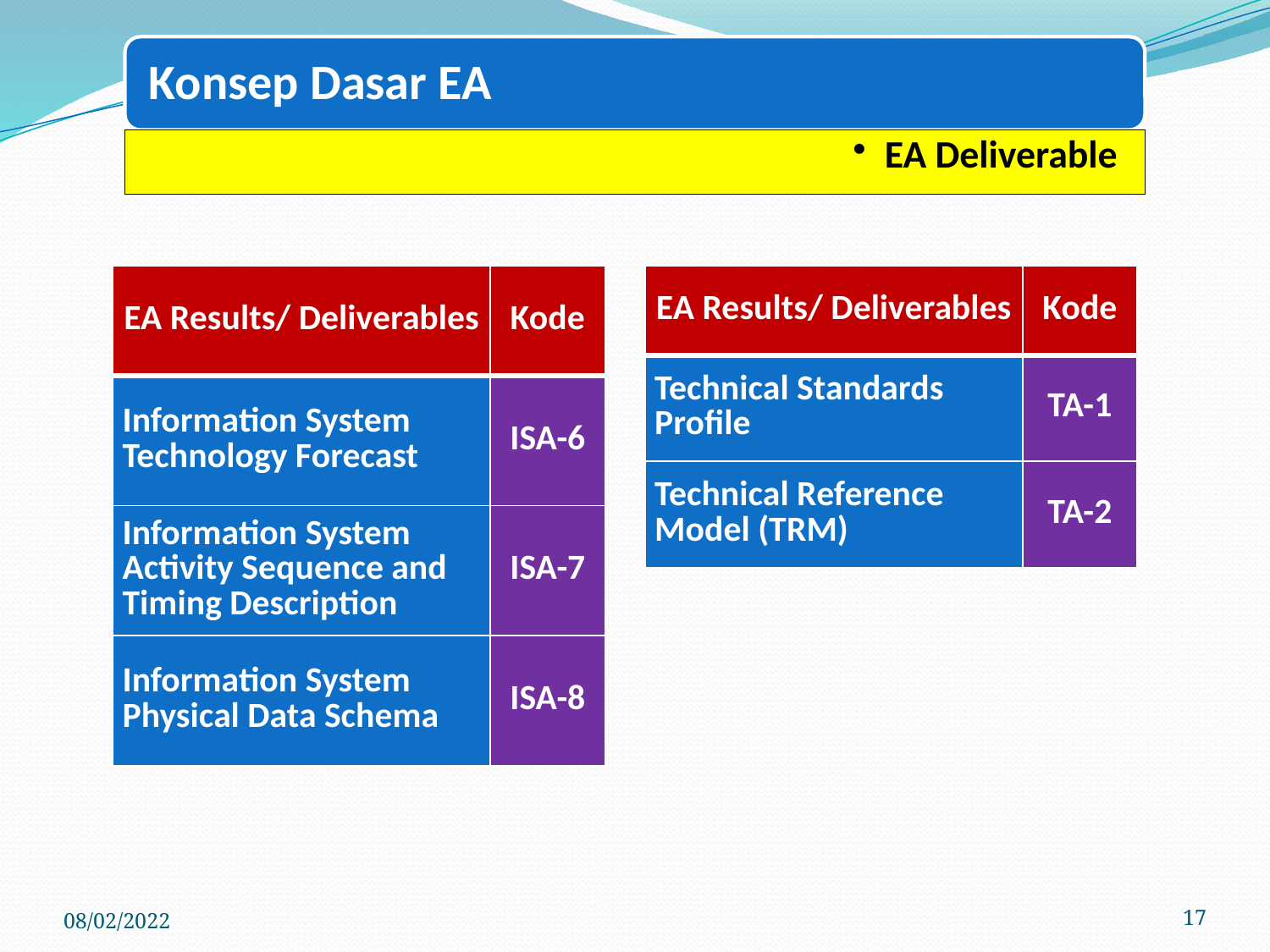

Konsep Dasar EA
EA Deliverable
| EA Results/ Deliverables | Kode |
| --- | --- |
| Technical Standards Profile | TA-1 |
| Technical Reference Model (TRM) | TA-2 |
| EA Results/ Deliverables | Kode |
| --- | --- |
| Information System Technology Forecast | ISA-6 |
| Information System Activity Sequence and Timing Description | ISA-7 |
| Information System Physical Data Schema | ISA-8 |
08/02/2022
17